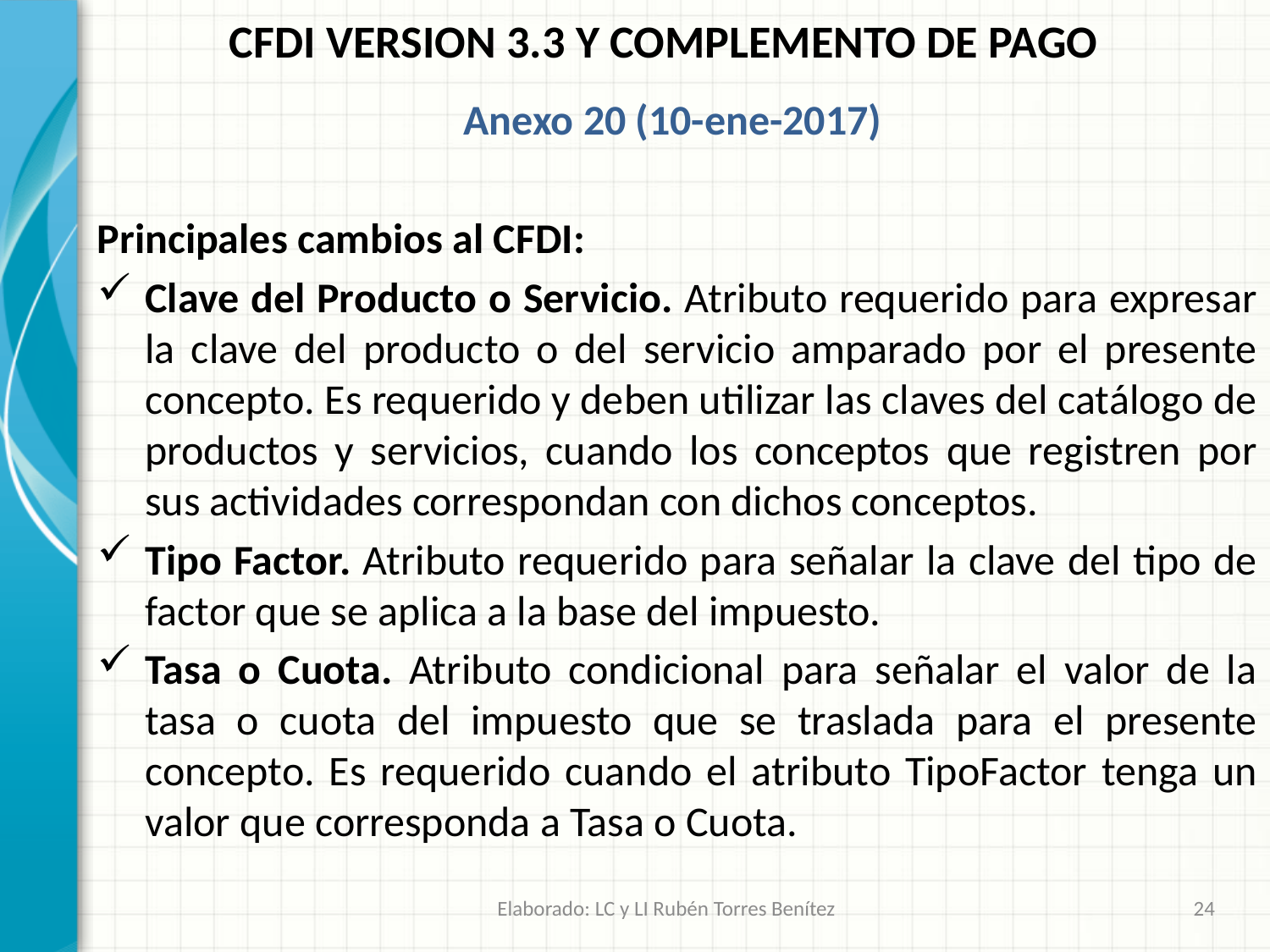

CFDI VERSION 3.3 Y COMPLEMENTO DE PAGO
Anexo 20 (10-ene-2017)

Principales cambios al CFDI:
Clave del Producto o Servicio. Atributo requerido para expresar la clave del producto o del servicio amparado por el presente concepto. Es requerido y deben utilizar las claves del catálogo de productos y servicios, cuando los conceptos que registren por sus actividades correspondan con dichos conceptos.
Tipo Factor. Atributo requerido para señalar la clave del tipo de factor que se aplica a la base del impuesto.
Tasa o Cuota. Atributo condicional para señalar el valor de la tasa o cuota del impuesto que se traslada para el presente concepto. Es requerido cuando el atributo TipoFactor tenga un valor que corresponda a Tasa o Cuota.

Elaborado: LC y LI Rubén Torres Benítez
24